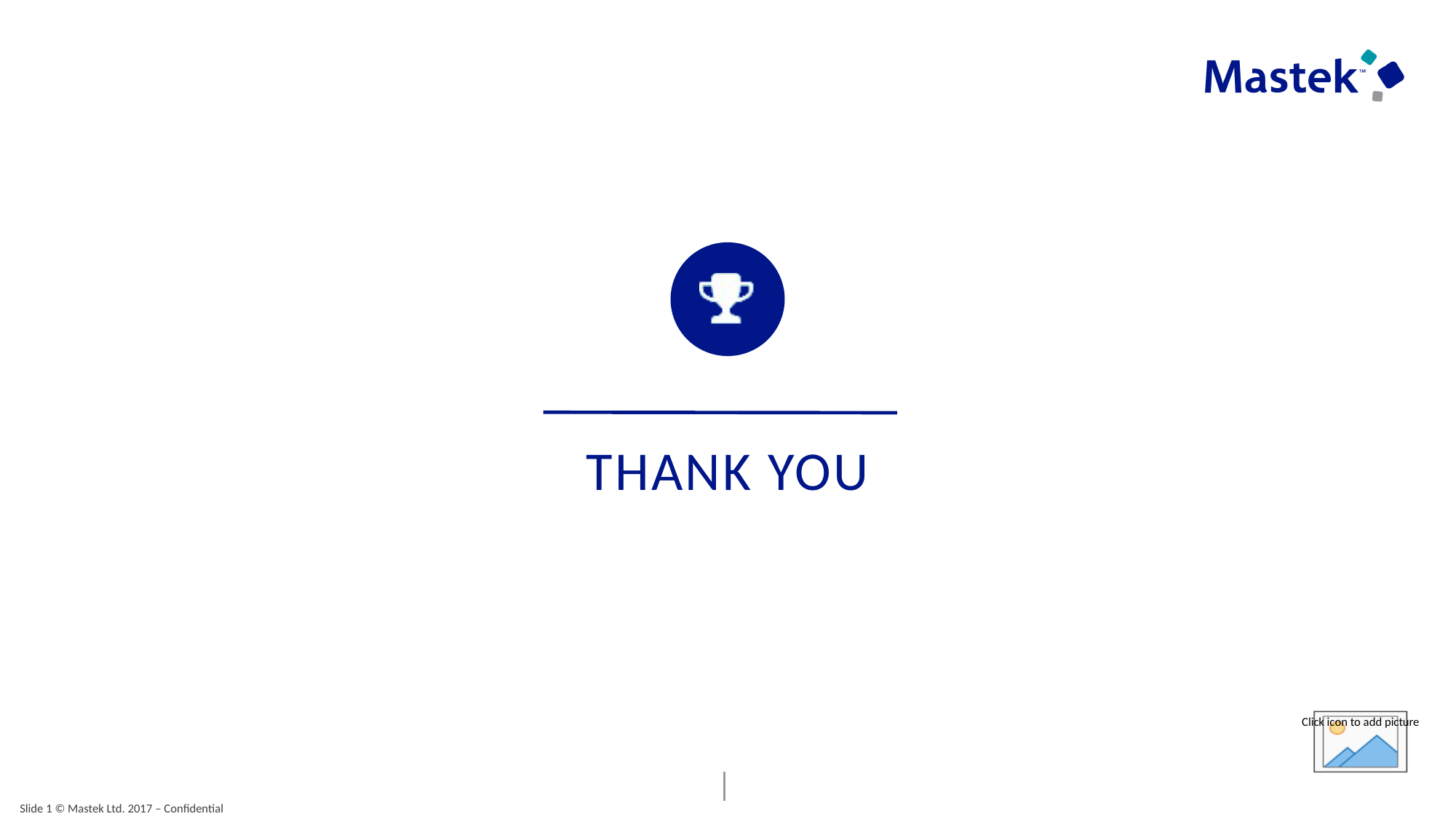

Slide 1 © Mastek Ltd. 2017 – Confidential